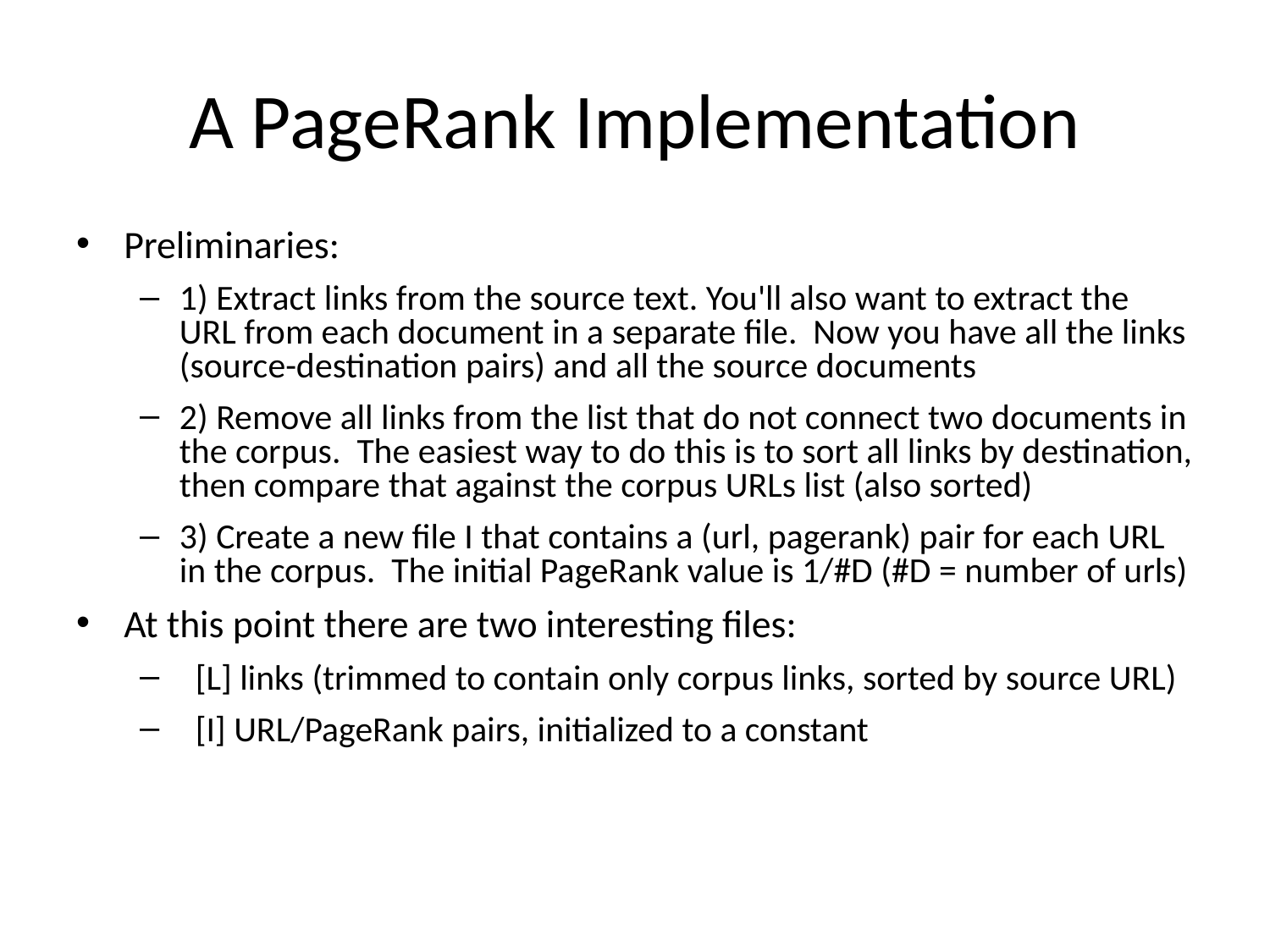

# A PageRank Implementation
Preliminaries:
1) Extract links from the source text. You'll also want to extract the URL from each document in a separate file.  Now you have all the links (source-destination pairs) and all the source documents
2) Remove all links from the list that do not connect two documents in the corpus.  The easiest way to do this is to sort all links by destination, then compare that against the corpus URLs list (also sorted)
3) Create a new file I that contains a (url, pagerank) pair for each URL in the corpus.  The initial PageRank value is 1/#D (#D = number of urls)
At this point there are two interesting files:
  [L] links (trimmed to contain only corpus links, sorted by source URL)
  [I] URL/PageRank pairs, initialized to a constant